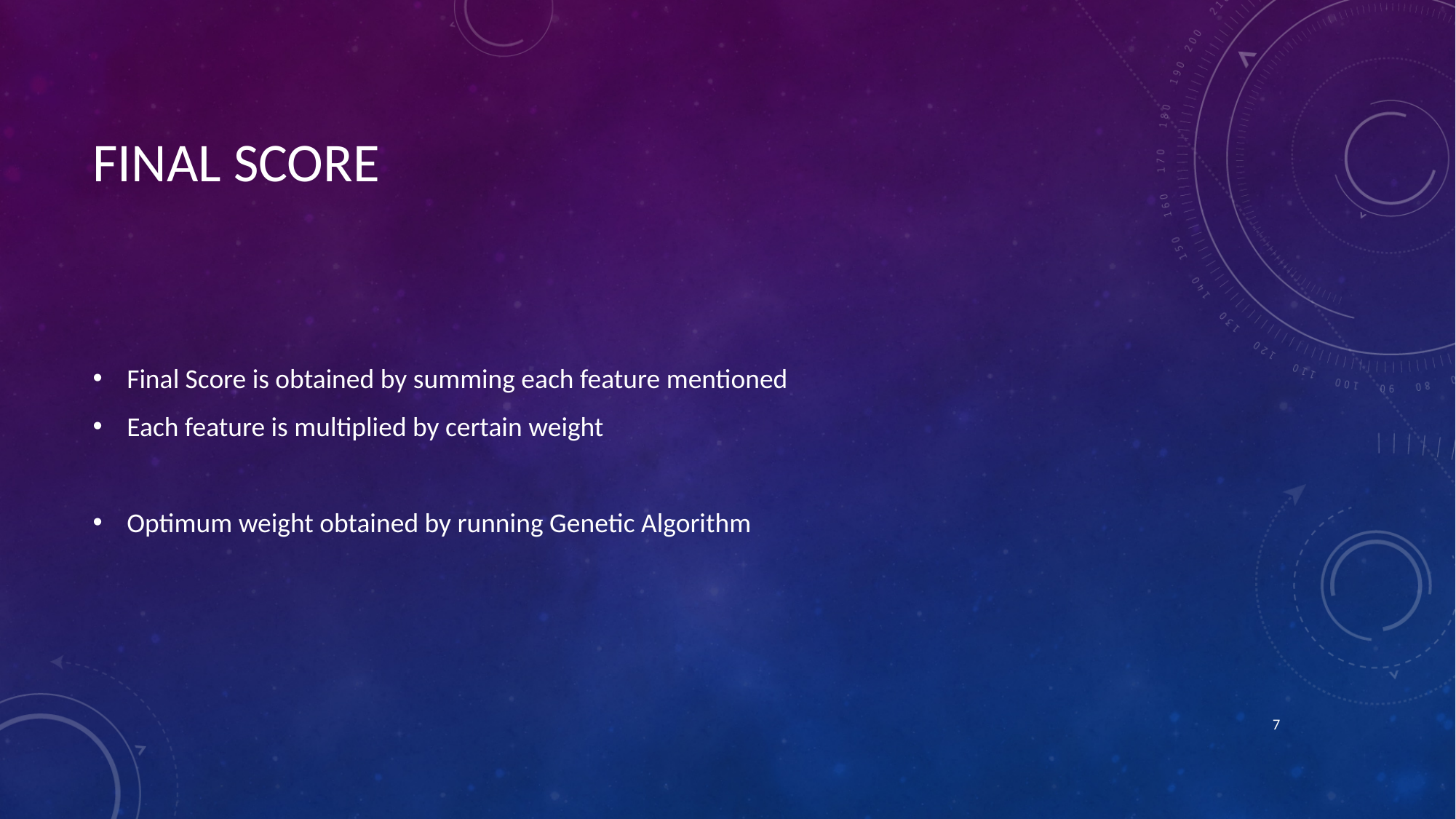

# Final Score
Final Score is obtained by summing each feature mentioned
Each feature is multiplied by certain weight

Optimum weight obtained by running Genetic Algorithm

7